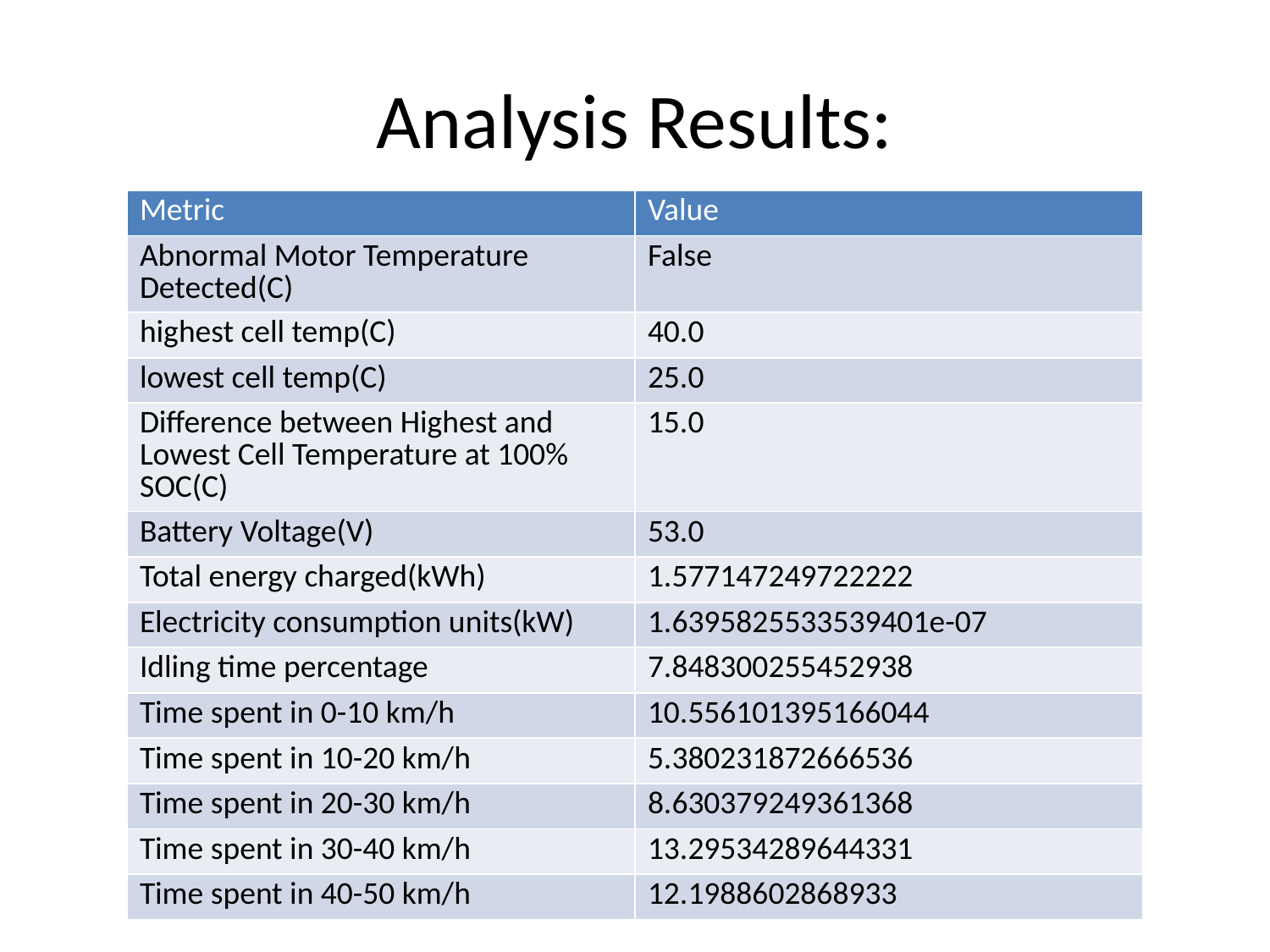

# Analysis Results:
| Metric | Value |
| --- | --- |
| Abnormal Motor Temperature Detected(C) | False |
| highest cell temp(C) | 40.0 |
| lowest cell temp(C) | 25.0 |
| Difference between Highest and Lowest Cell Temperature at 100% SOC(C) | 15.0 |
| Battery Voltage(V) | 53.0 |
| Total energy charged(kWh) | 1.577147249722222 |
| Electricity consumption units(kW) | 1.6395825533539401e-07 |
| Idling time percentage | 7.848300255452938 |
| Time spent in 0-10 km/h | 10.556101395166044 |
| Time spent in 10-20 km/h | 5.380231872666536 |
| Time spent in 20-30 km/h | 8.630379249361368 |
| Time spent in 30-40 km/h | 13.29534289644331 |
| Time spent in 40-50 km/h | 12.1988602868933 |